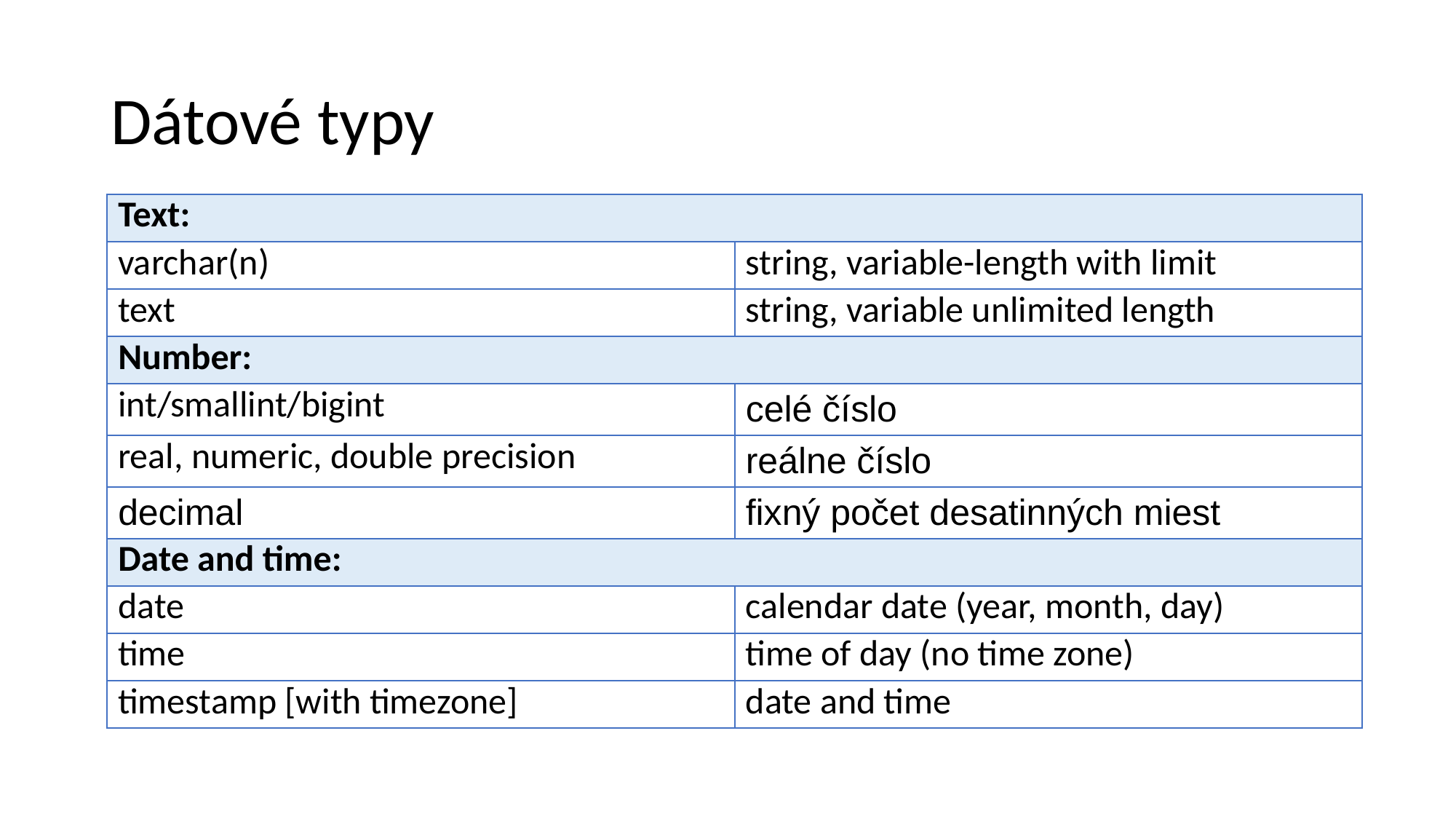

Dátové typy
| Text: |  |
| --- | --- |
| varchar(n) | string, variable-length with limit |
| text | string, variable unlimited length |
| Number: |  |
| int/smallint/bigint | celé číslo |
| real, numeric, double precision | reálne číslo |
| decimal | fixný počet desatinných miest |
| Date and time: |  |
| date | calendar date (year, month, day) |
| time | time of day (no time zone) |
| timestamp [with timezone] | date and time |